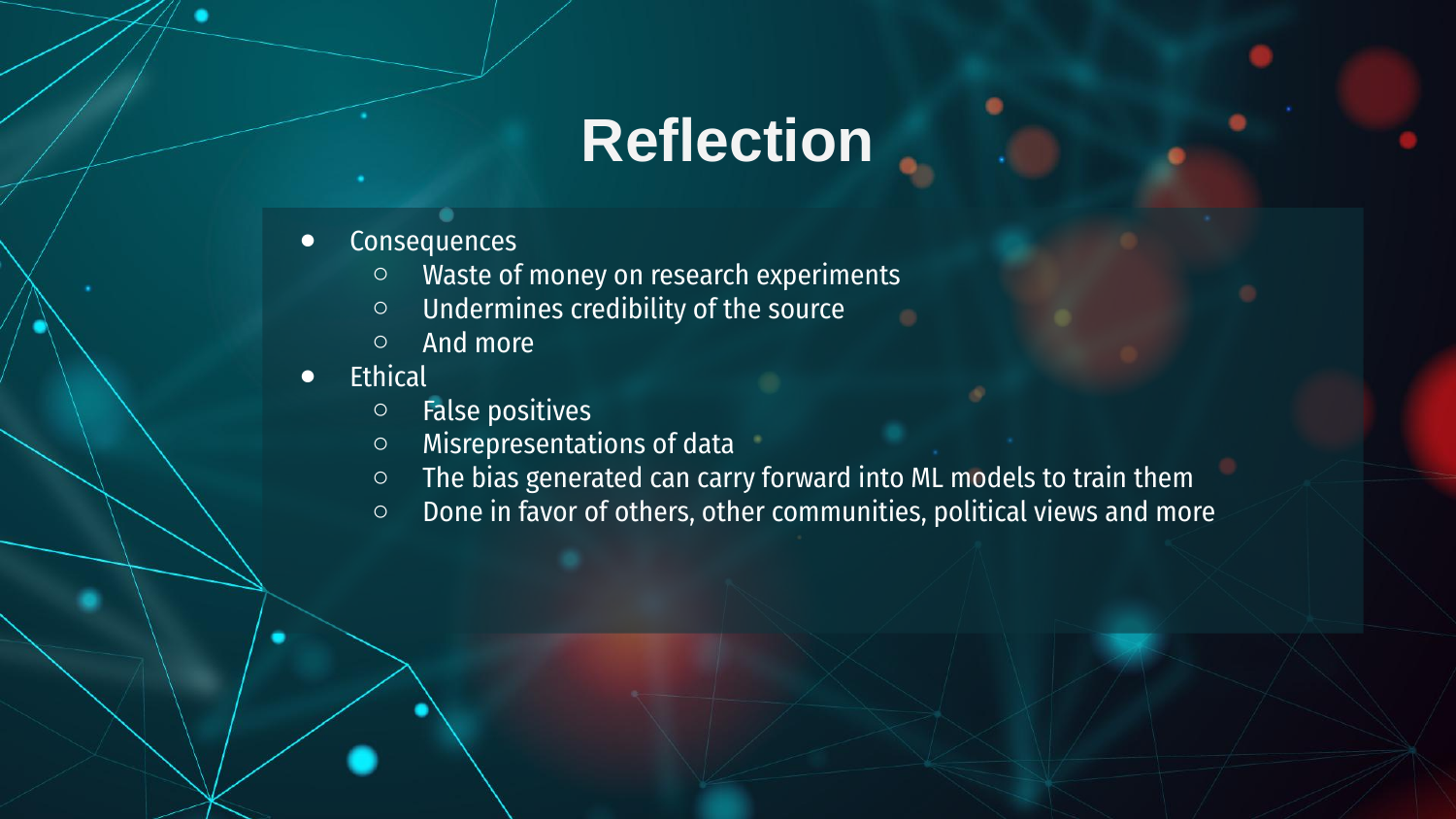

# Reflection
Consequences
Waste of money on research experiments
Undermines credibility of the source
And more
Ethical
False positives
Misrepresentations of data
The bias generated can carry forward into ML models to train them
Done in favor of others, other communities, political views and more